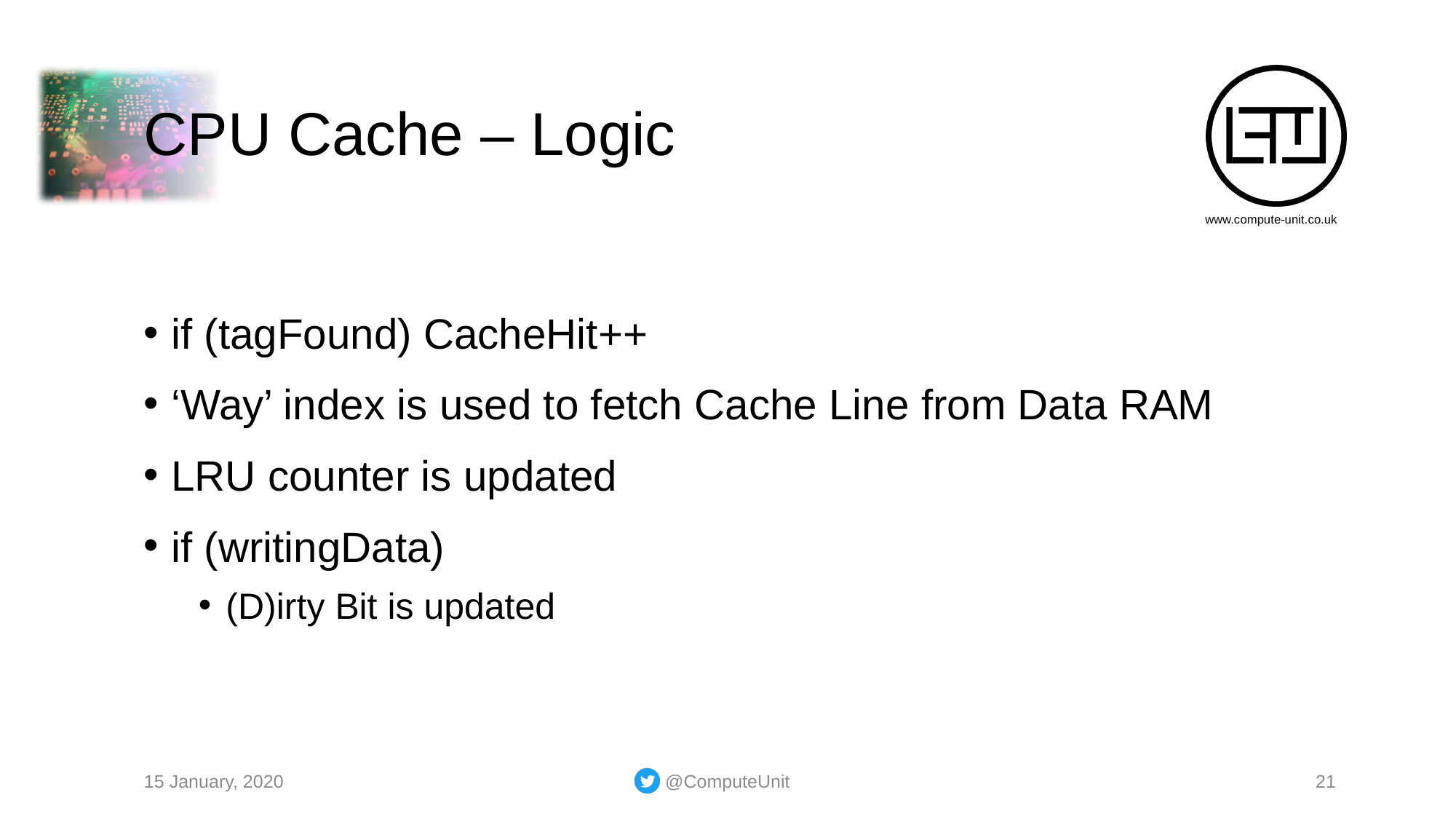

# CPU Cache – Logic
if (tagFound) CacheHit++
‘Way’ index is used to fetch Cache Line from Data RAM
LRU counter is updated
if (writingData)
(D)irty Bit is updated

15 January, 2020
@ComputeUnit
21